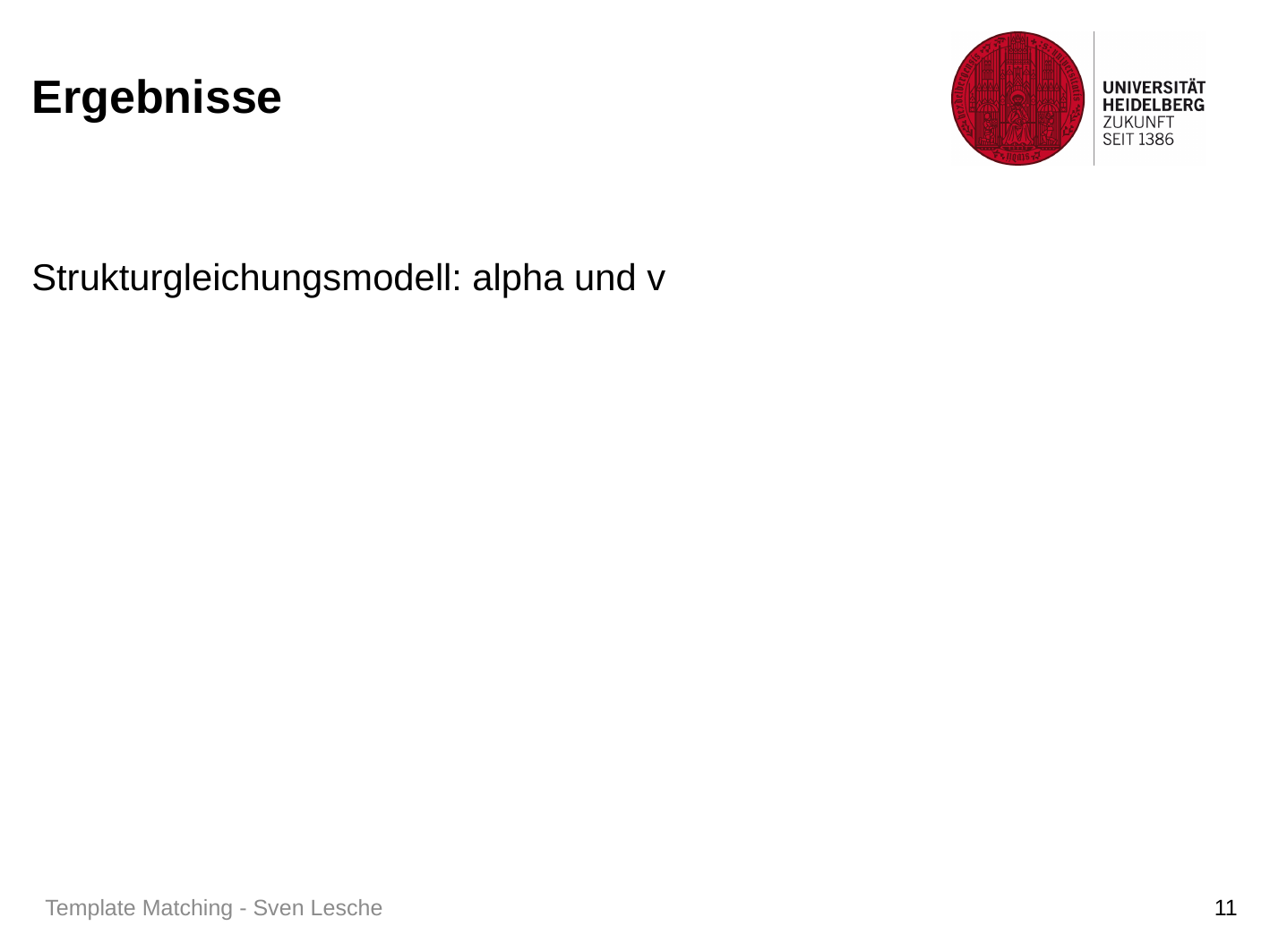

# Ergebnisse
Strukturgleichungsmodell: alpha und v
Template Matching - Sven Lesche
11